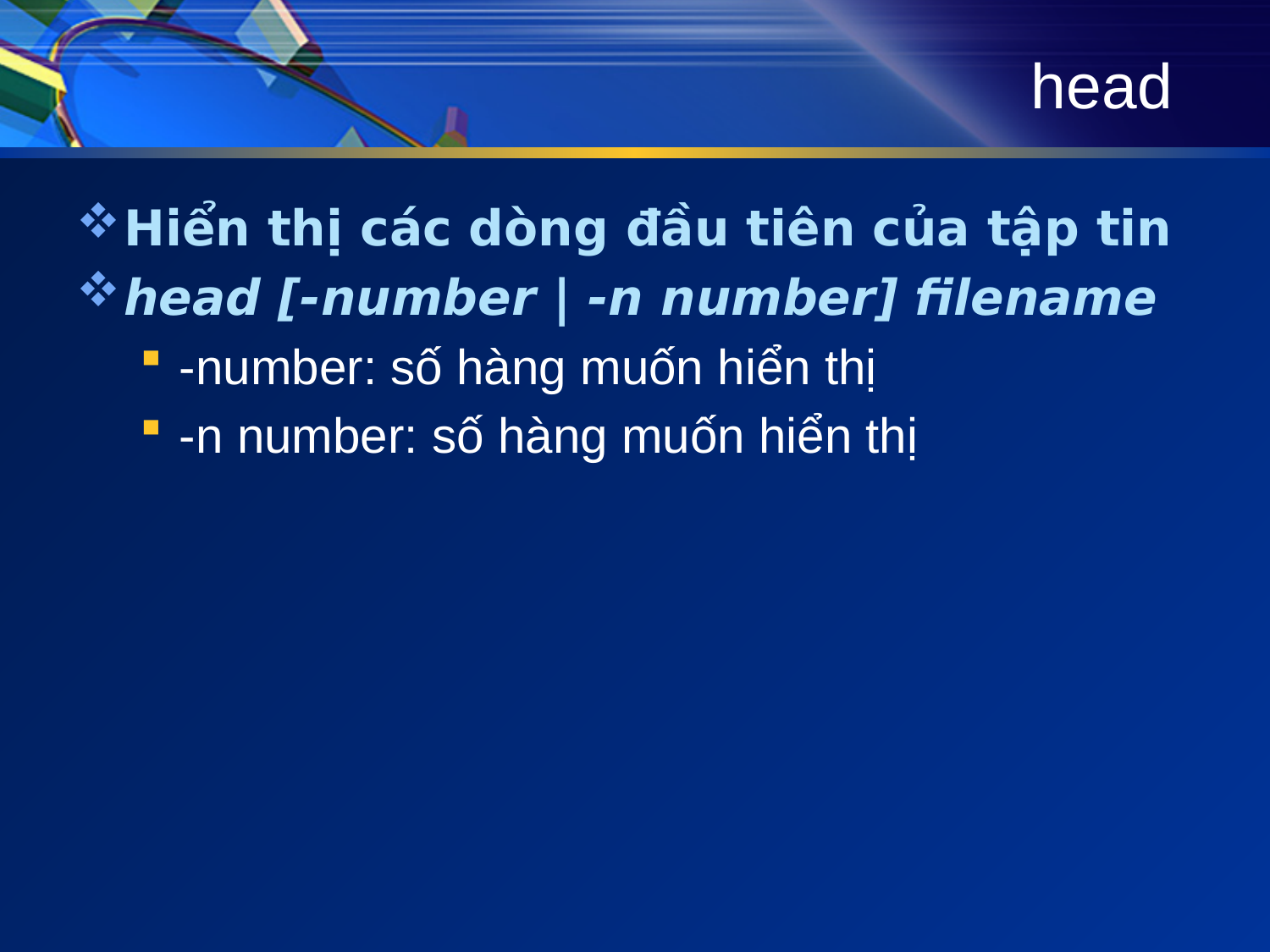

# head
Hiển thị các dòng đầu tiên của tập tin
head [-number | -n number] filename
-number: số hàng muốn hiển thị
-n number: số hàng muốn hiển thị